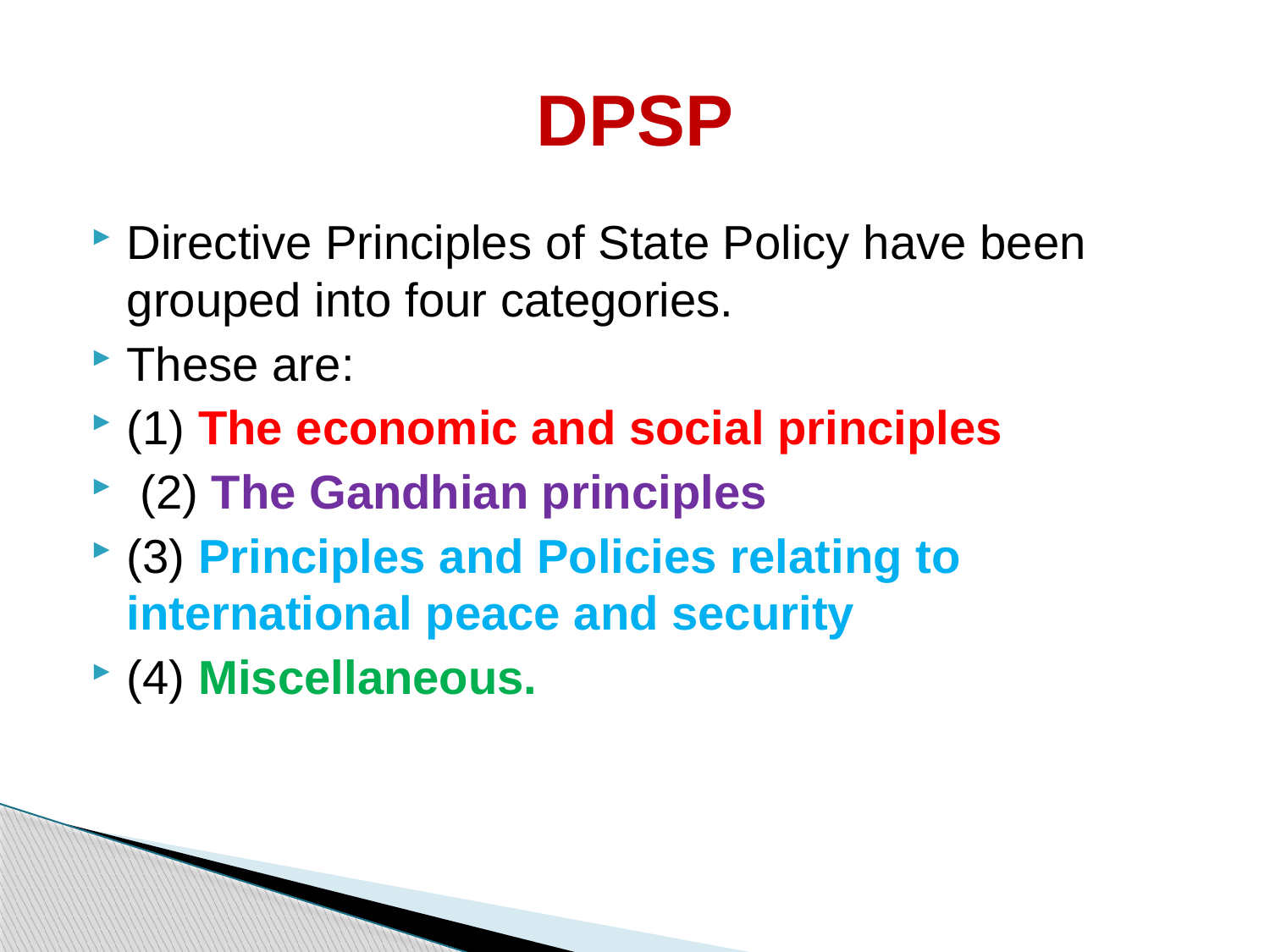

# DPSP
Directive Principles of State Policy have been grouped into four categories.
These are:
(1) The economic and social principles
 (2) The Gandhian principles
(3) Principles and Policies relating to international peace and security
(4) Miscellaneous.